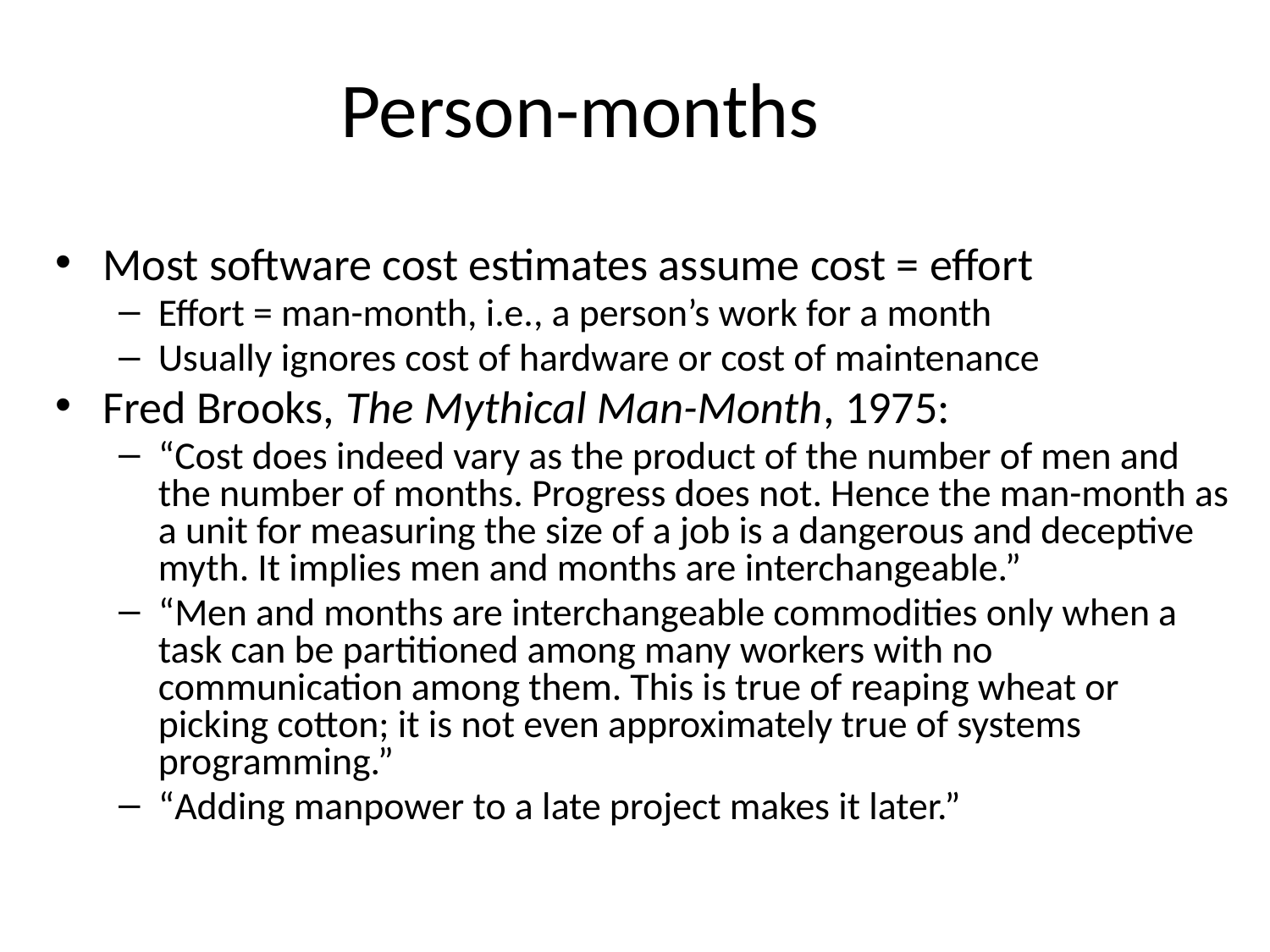

# Person-months
Most software cost estimates assume cost = effort
Effort = man-month, i.e., a person’s work for a month
Usually ignores cost of hardware or cost of maintenance
Fred Brooks, The Mythical Man-Month, 1975:
“Cost does indeed vary as the product of the number of men and the number of months. Progress does not. Hence the man-month as a unit for measuring the size of a job is a dangerous and deceptive myth. It implies men and months are interchangeable.”
“Men and months are interchangeable commodities only when a task can be partitioned among many workers with no communication among them. This is true of reaping wheat or picking cotton; it is not even approximately true of systems programming.”
“Adding manpower to a late project makes it later.”